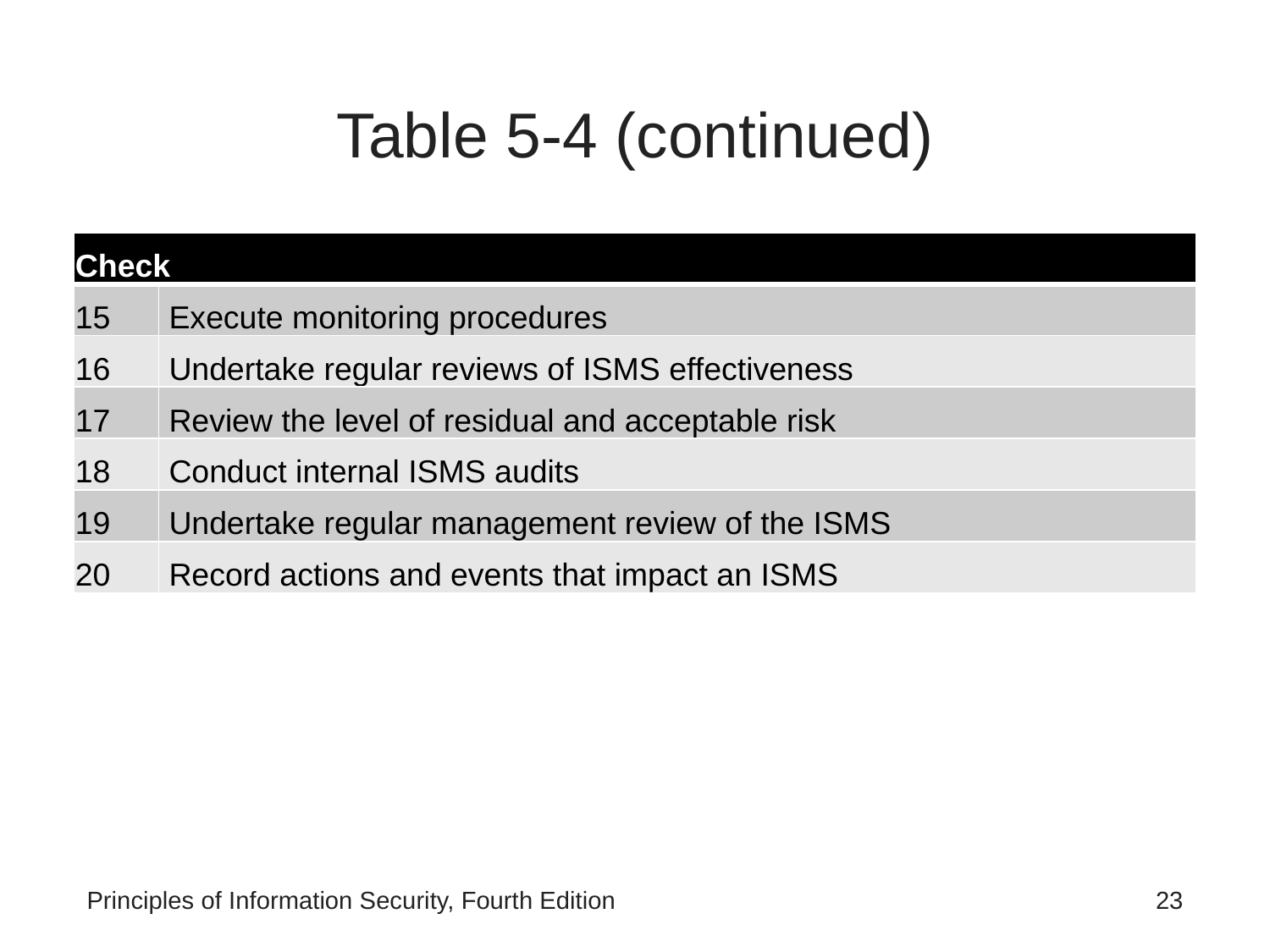

# Table 5-4 (continued)
| Check |  |
| --- | --- |
| 15 | Execute monitoring procedures |
| 16 | Undertake regular reviews of ISMS effectiveness |
| 17 | Review the level of residual and acceptable risk |
| 18 | Conduct internal ISMS audits |
| 19 | Undertake regular management review of the ISMS |
| 20 | Record actions and events that impact an ISMS |
Principles of Information Security, Fourth Edition
23